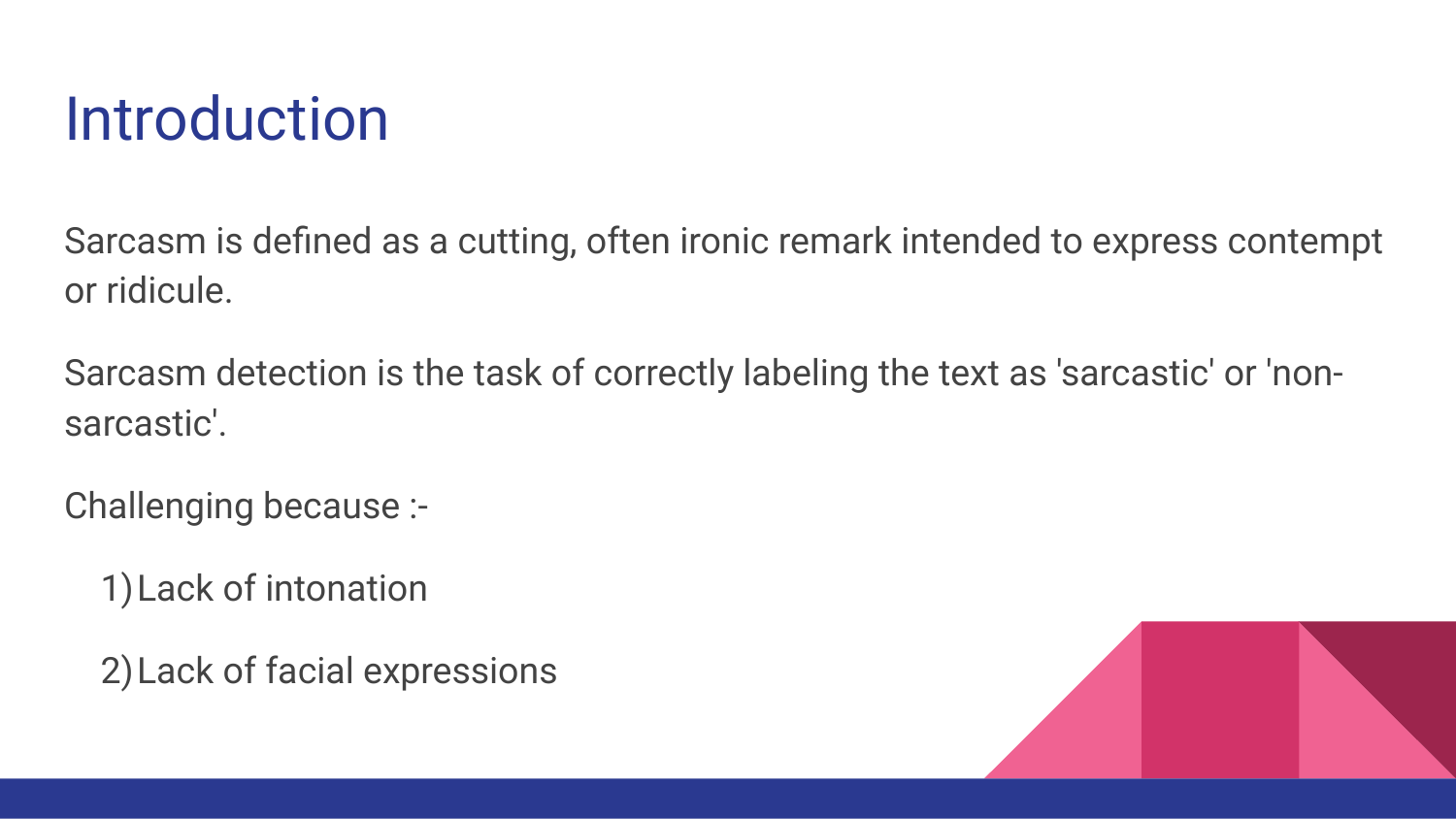

# Introduction
Sarcasm is defined as a cutting, often ironic remark intended to express contempt or ridicule.
Sarcasm detection is the task of correctly labeling the text as 'sarcastic' or 'non-sarcastic'.
Challenging because :-
Lack of intonation
Lack of facial expressions